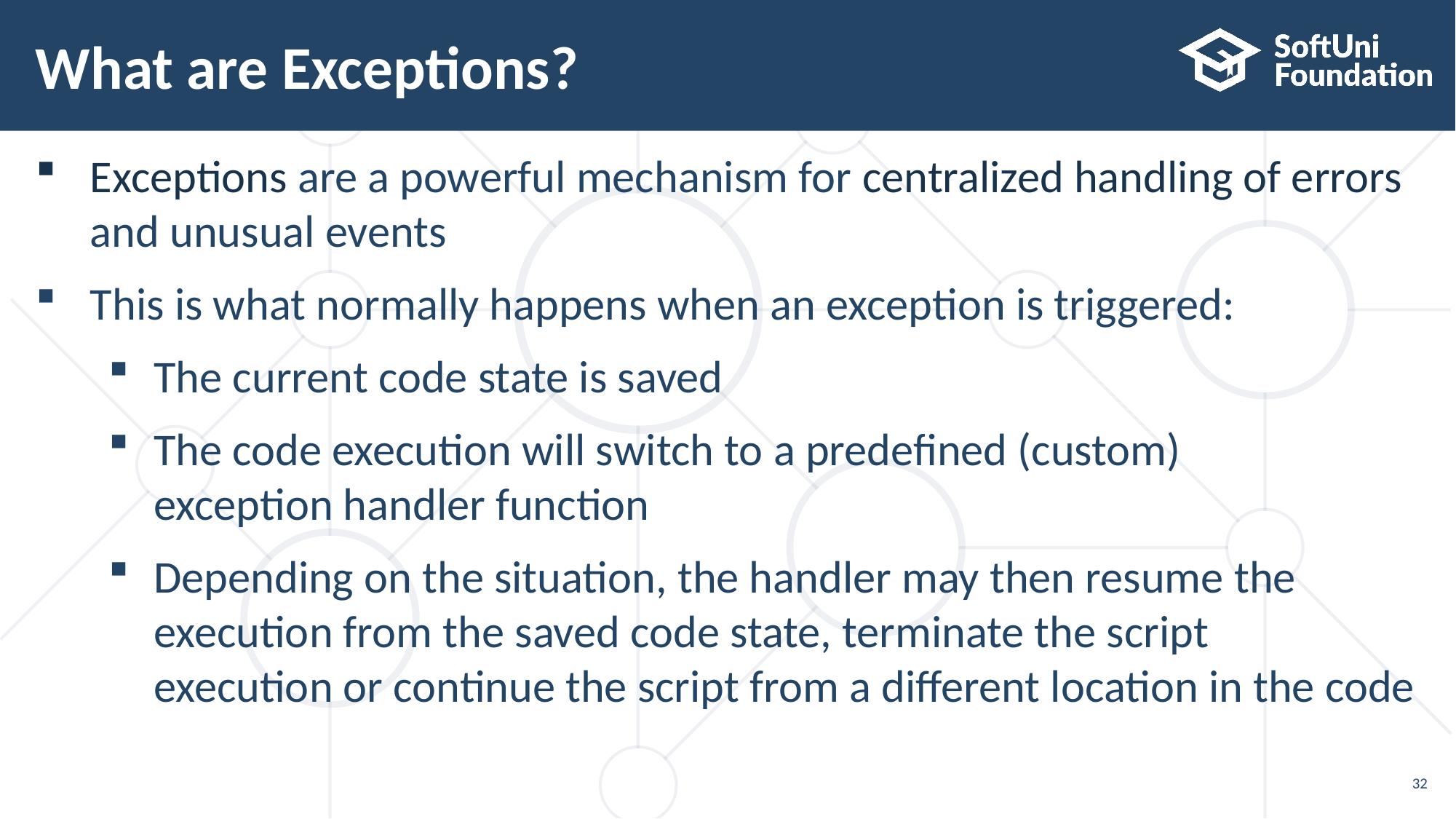

# What are Exceptions?
Exceptions are a powerful mechanism for centralized handling of errors and unusual events
This is what normally happens when an exception is triggered:
The current code state is saved
The code execution will switch to a predefined (custom)
exception handler function
Depending on the situation, the handler may then resume the
execution from the saved code state, terminate the script
execution or continue the script from a different location in the code
32